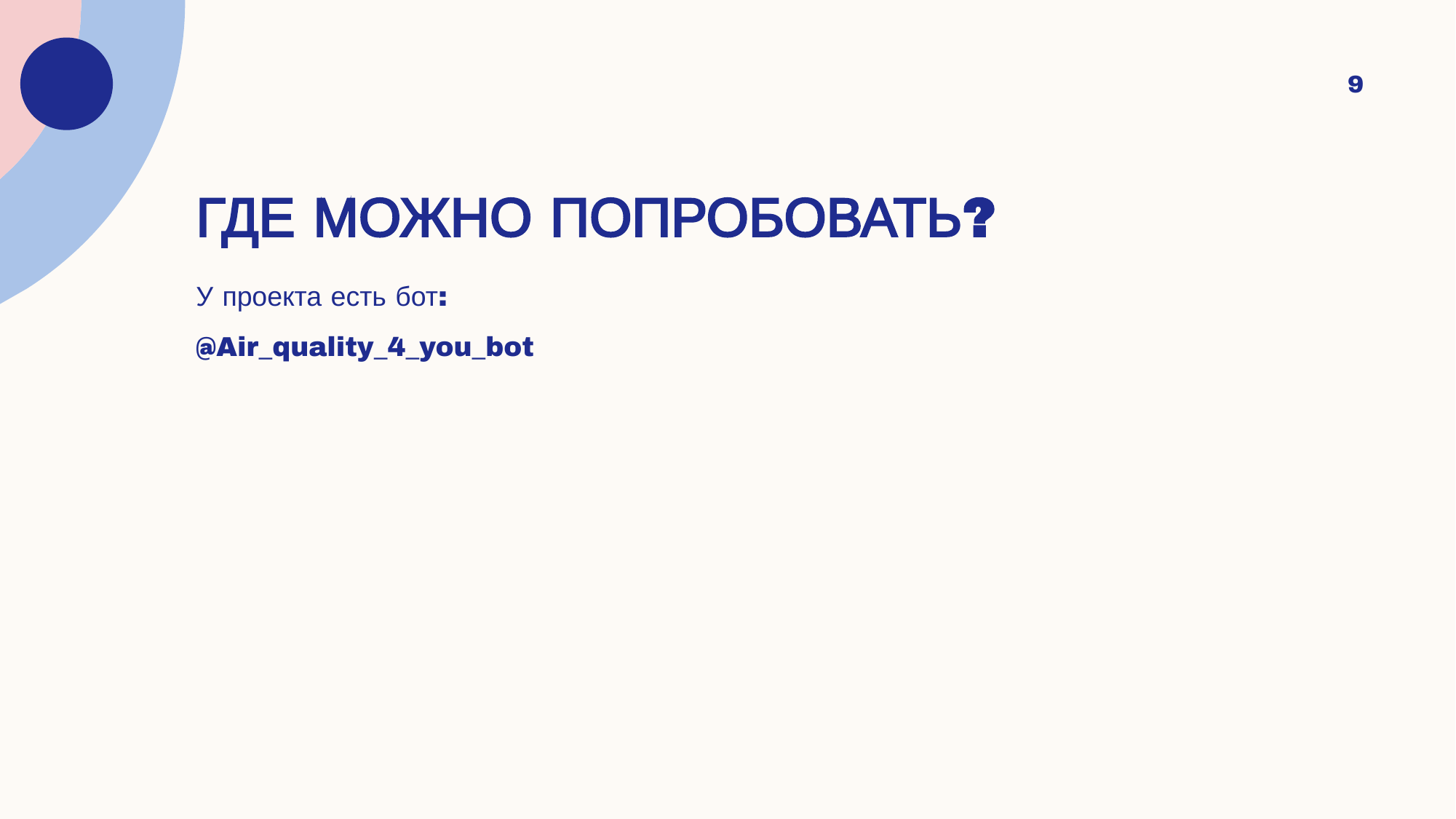

9
# Где можно попробовать?
У проекта есть бот:
@Air_quality_4_you_bot